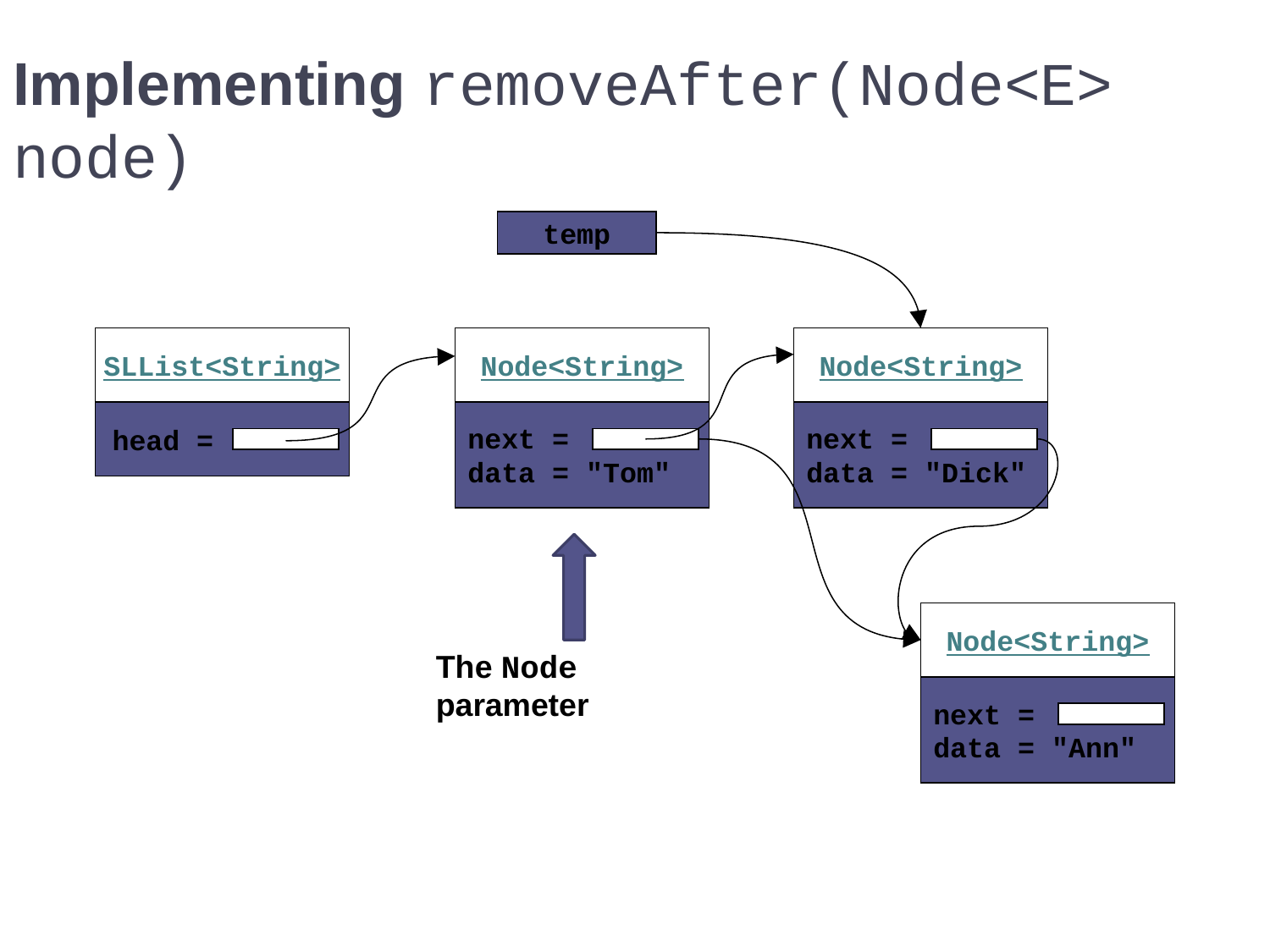

Implementing removeAfter(Node<E> node)
temp
SLList<String>
head =

Node<String>
next =
data = "Tom"

Node<String>
next =
data = "Dick"

Node<String>
next =
data = "Ann"

The Node parameter